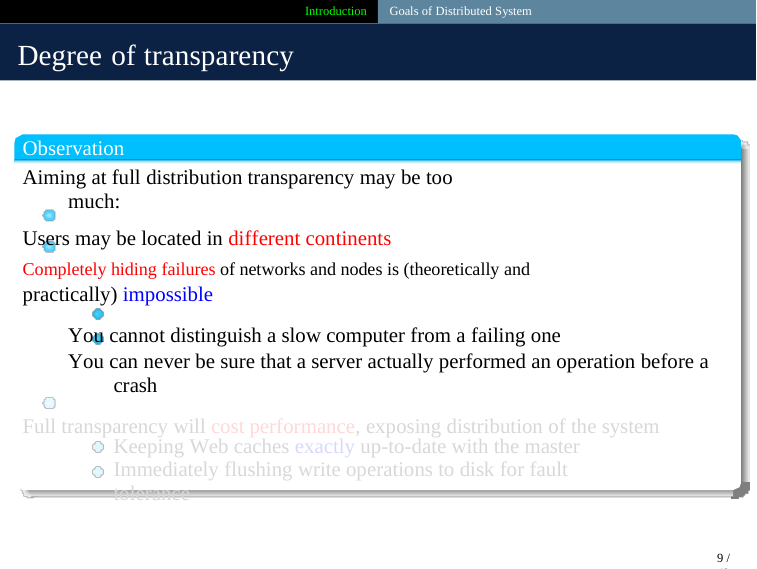

Introduction      Goals of Distributed System

Degree of transparency

Observation
Aiming at full distribution transparency may be too much:
Users may be located in different continents
Completely hiding failures of networks and nodes is (theoretically and
practically) impossible
You cannot distinguish a slow computer from a failing one
You can never be sure that a server actually performed an operation before a crash
Full transparency will cost performance, exposing distribution of the system

Keeping Web caches exactly up-to-date with the master
Immediately flushing write operations to disk for fault tolerance

9 / 42